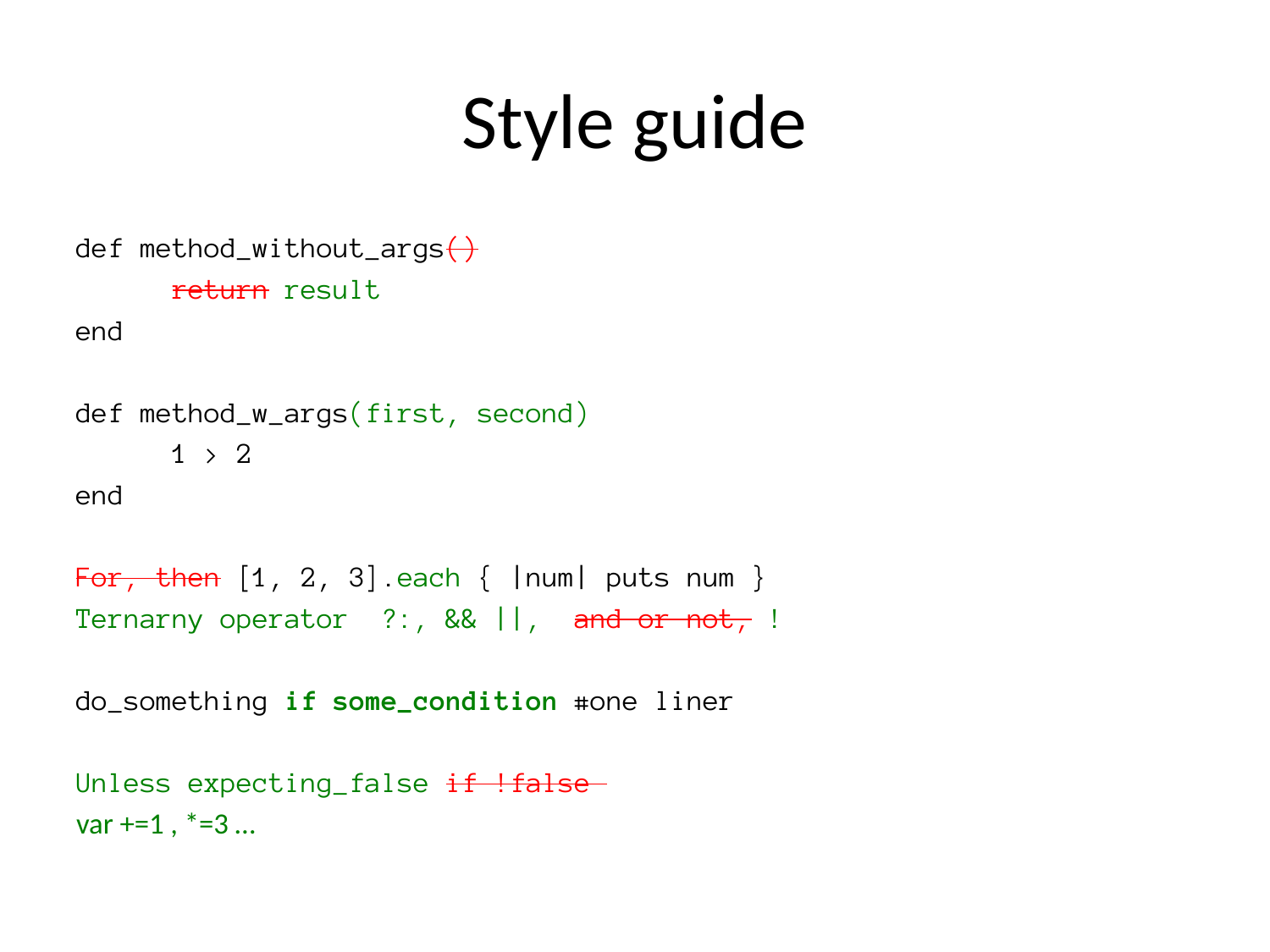

# Style guide
def method_without_args()
	return result
end

def method_w_args(first, second)
	1 > 2
end

For, then [1, 2, 3].each { |num| puts num }
Ternarny operator  ?:, && ||,  and or not, !

do_something if some_condition #one liner

Unless expecting_false if !false
var +=1 , *=3 …